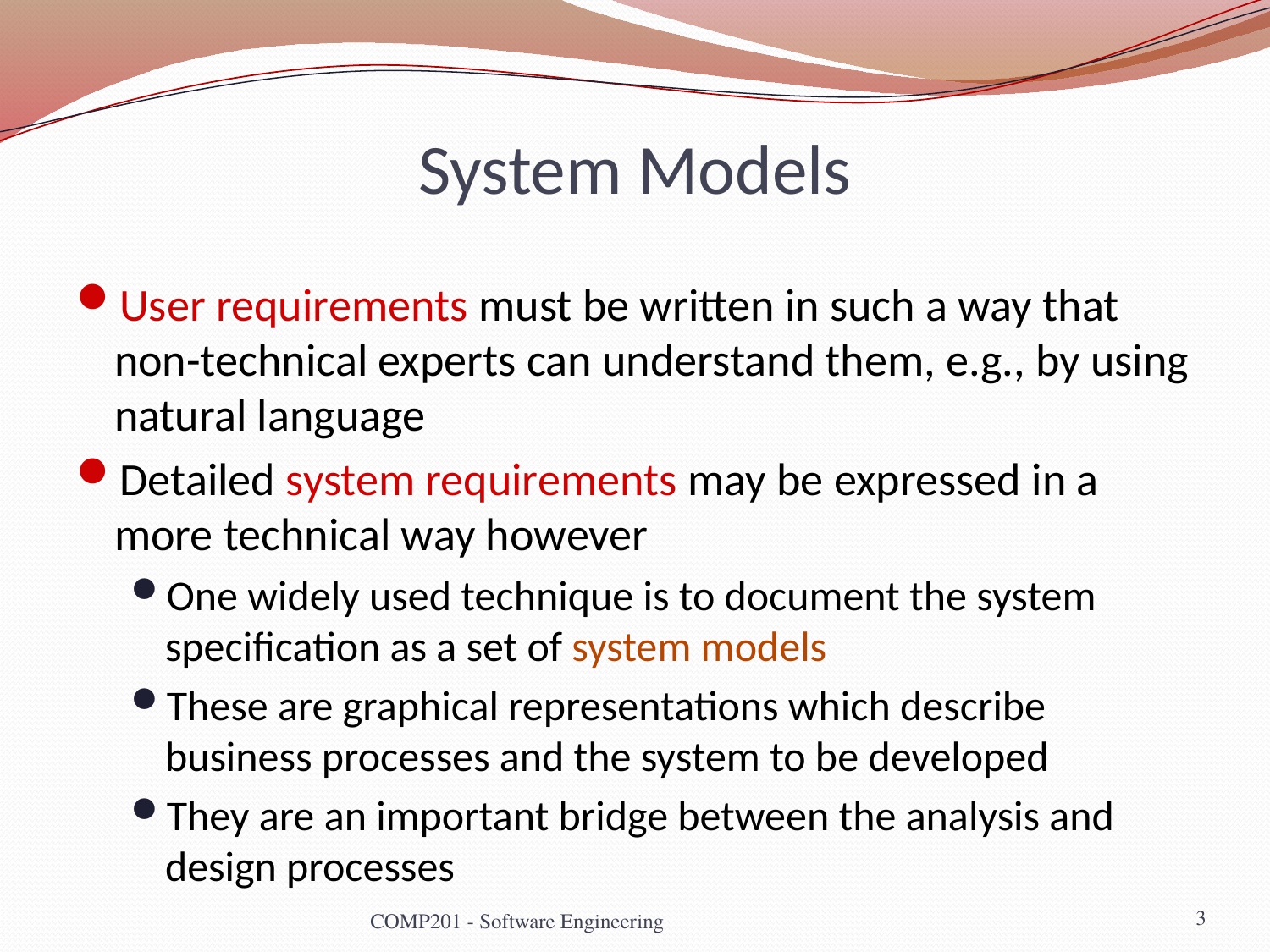

# System Models
User requirements must be written in such a way that non-technical experts can understand them, e.g., by using natural language
Detailed system requirements may be expressed in a more technical way however
One widely used technique is to document the system specification as a set of system models
These are graphical representations which describe business processes and the system to be developed
They are an important bridge between the analysis and design processes
COMP201 - Software Engineering
3